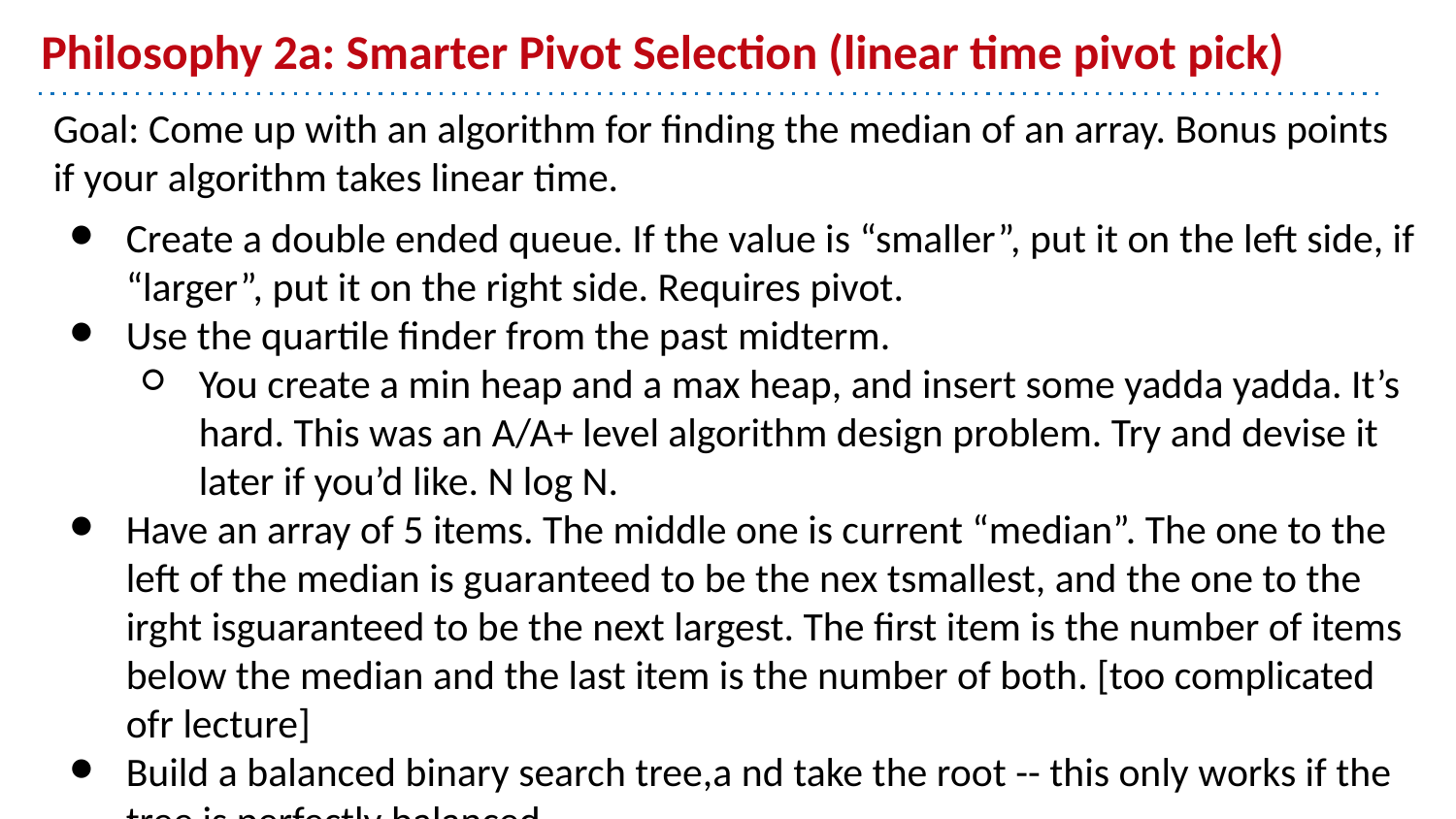

# Philosophy 2a: Smarter Pivot Selection (linear time pivot pick)
Goal: Come up with an algorithm for finding the median of an array. Bonus points if your algorithm takes linear time.
Create a double ended queue. If the value is “smaller”, put it on the left side, if “larger”, put it on the right side. Requires pivot.
Use the quartile finder from the past midterm.
You create a min heap and a max heap, and insert some yadda yadda. It’s hard. This was an A/A+ level algorithm design problem. Try and devise it later if you’d like. N log N.
Have an array of 5 items. The middle one is current “median”. The one to the left of the median is guaranteed to be the nex tsmallest, and the one to the irght isguaranteed to be the next largest. The first item is the number of items below the median and the last item is the number of both. [too complicated ofr lecture]
Build a balanced binary search tree,a nd take the root -- this only works if the tree is perfectly balanced.
Sort and take the middle [not so useful for Quicksort as a subroutine]